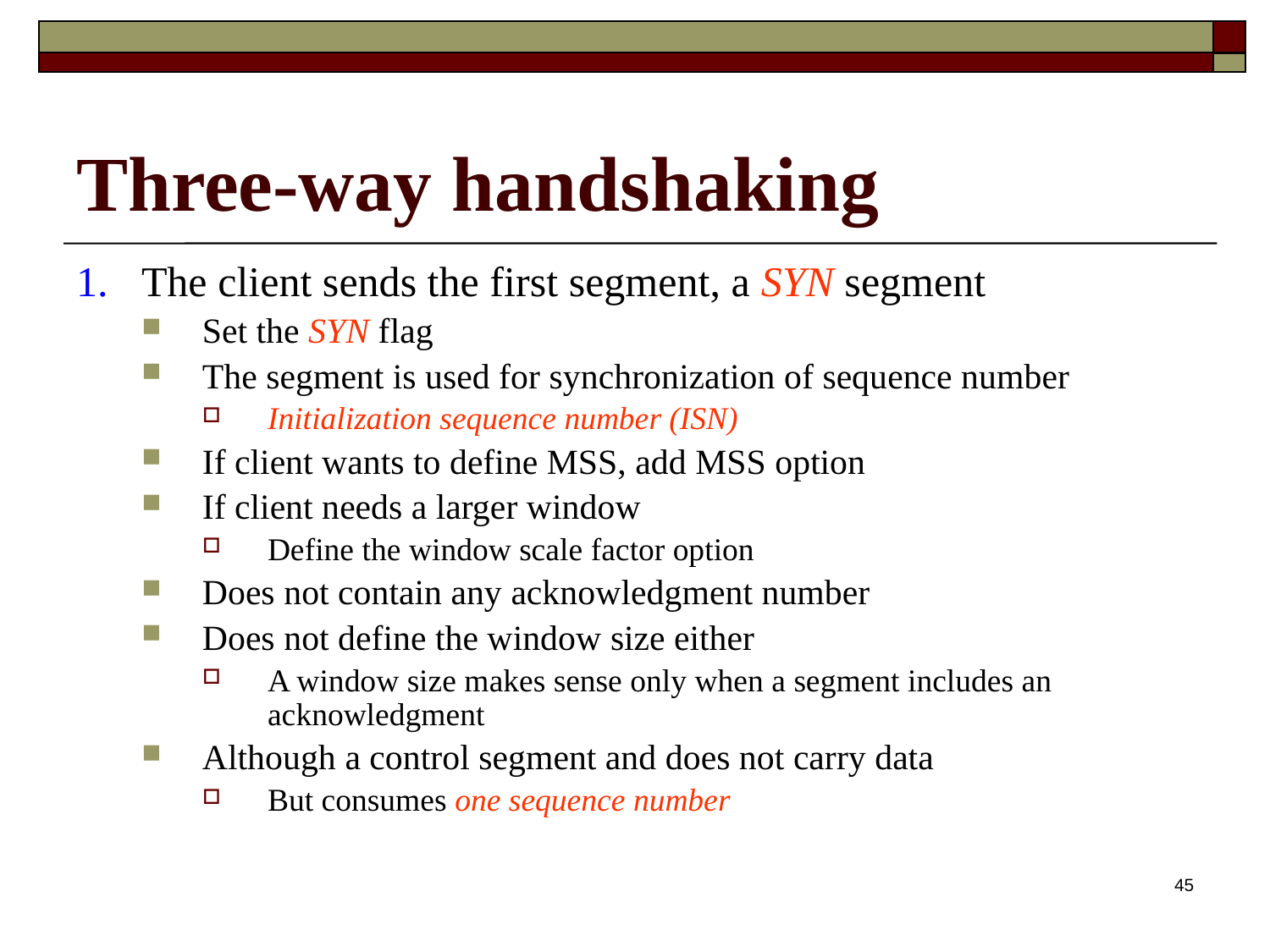

# Three-way handshaking
The client sends the first segment, a SYN segment
Set the SYN flag
The segment is used for synchronization of sequence number
Initialization sequence number (ISN)
If client wants to define MSS, add MSS option
If client needs a larger window
Define the window scale factor option
Does not contain any acknowledgment number
Does not define the window size either
A window size makes sense only when a segment includes an acknowledgment
Although a control segment and does not carry data
But consumes one sequence number
45